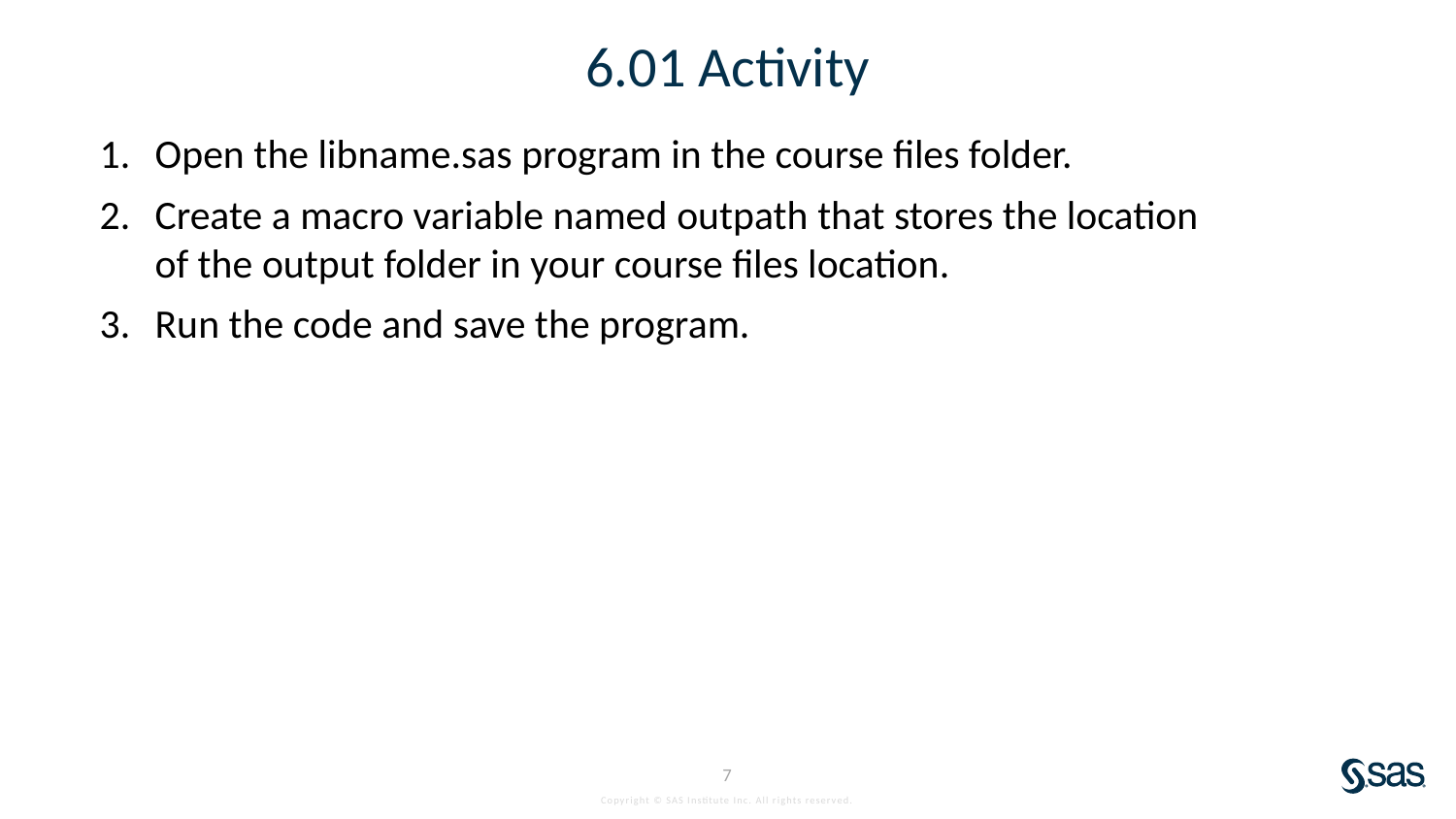

# 6.01 Activity
Open the libname.sas program in the course files folder.
Create a macro variable named outpath that stores the location
of the output folder in your course files location.
Run the code and save the program.